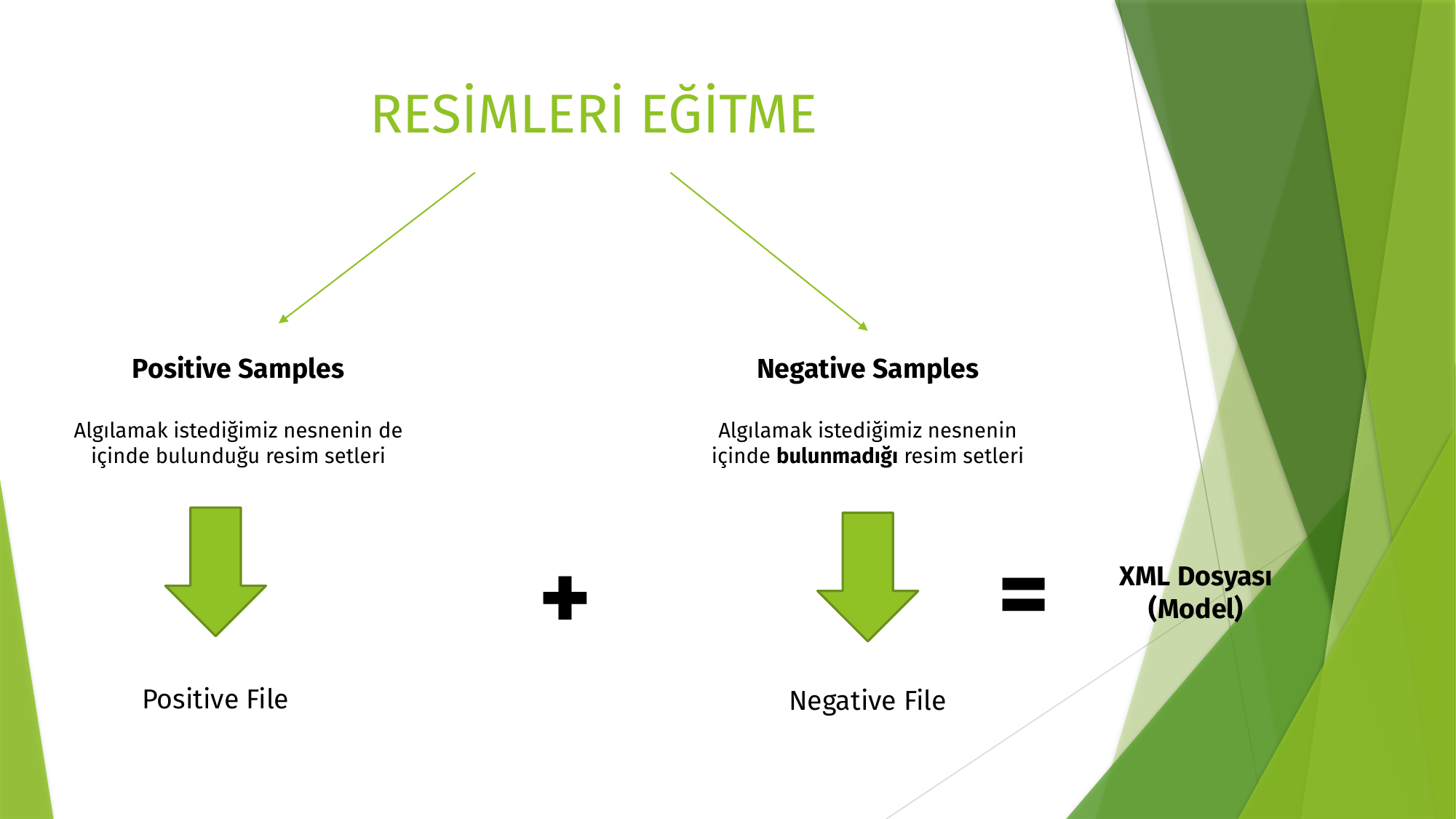

# RESİMLERİ EĞİTME
Positive Samples

Algılamak istediğimiz nesnenin de içinde bulunduğu resim setleri
Negative Samples

Algılamak istediğimiz nesnenin içinde bulunmadığı resim setleri

=
+
XML Dosyası (Model)
Positive File
Negative File